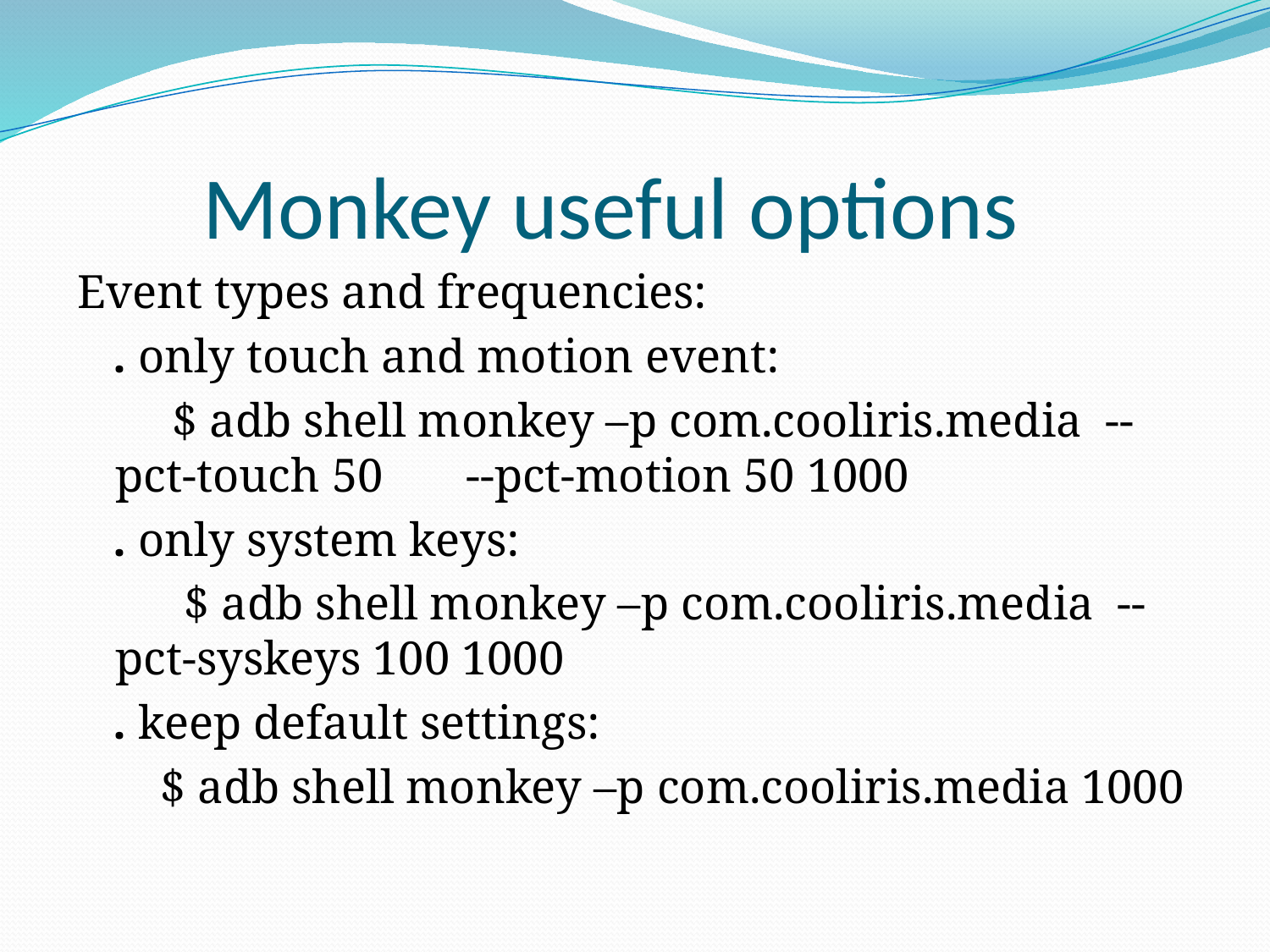

# Monkey useful options
Event types and frequencies:
   . only touch and motion event:
        $ adb shell monkey –p com.cooliris.media  --pct-touch 50       --pct-motion 50 1000
   . only system keys:
         $ adb shell monkey –p com.cooliris.media  --pct-syskeys 100 1000
   . keep default settings:
       $ adb shell monkey –p com.cooliris.media 1000